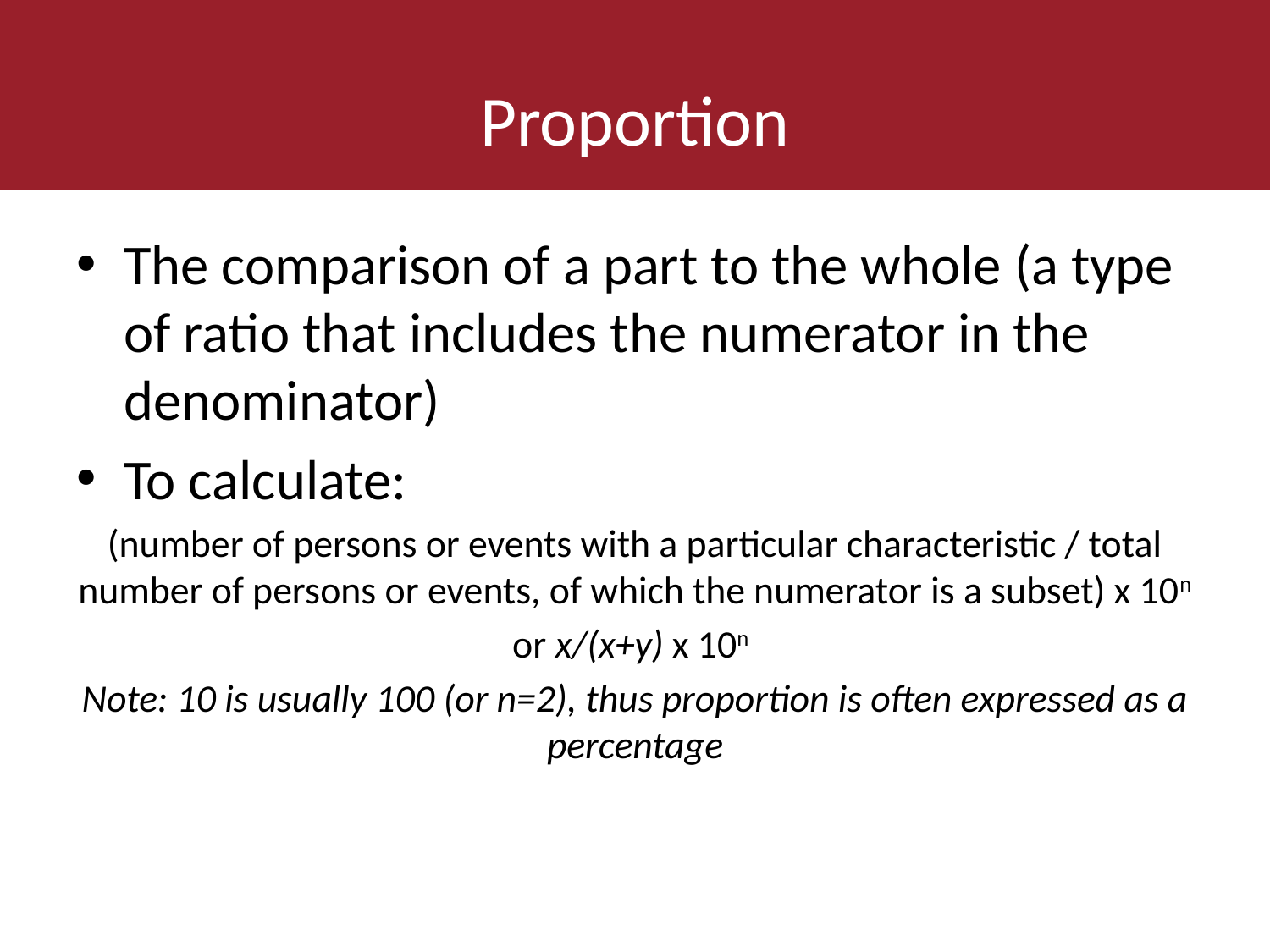

# Proportion
The comparison of a part to the whole (a type of ratio that includes the numerator in the denominator)
To calculate:
(number of persons or events with a particular characteristic / total number of persons or events, of which the numerator is a subset) x 10n
or x/(x+y) x 10n
Note: 10 is usually 100 (or n=2), thus proportion is often expressed as a percentage